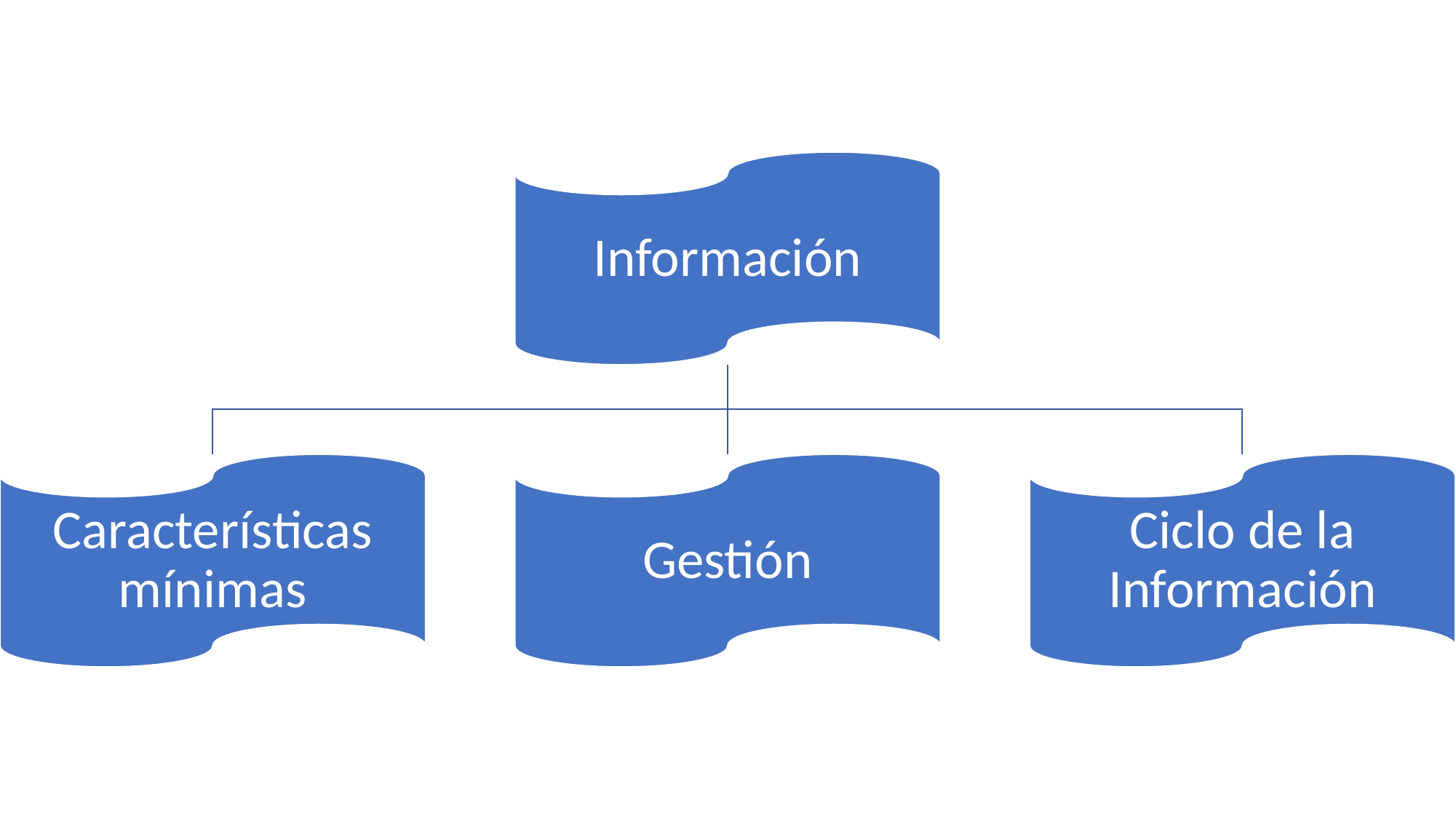

Información
Características mínimas
Gestión
Ciclo de la Información